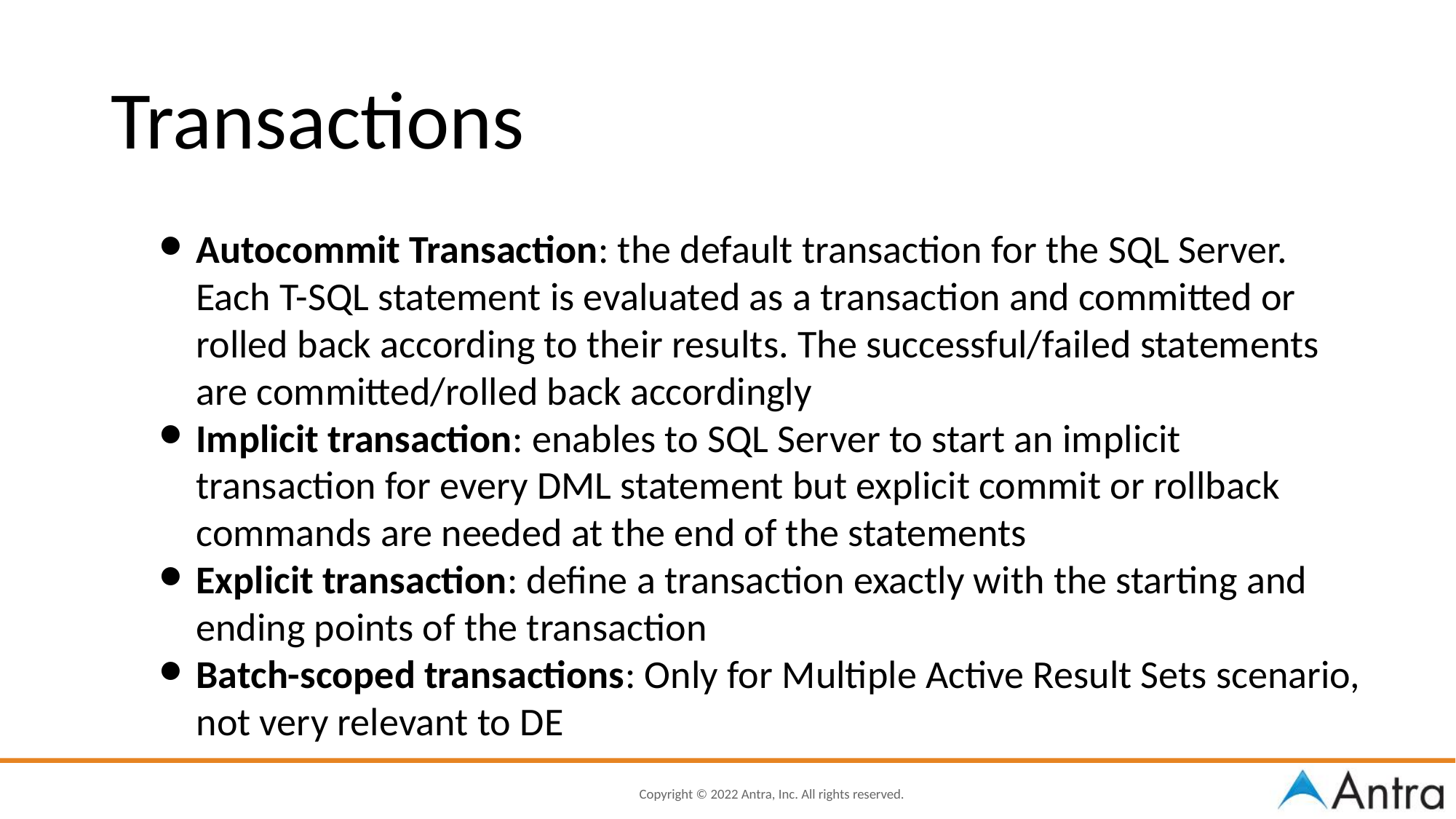

Transactions
Autocommit Transaction: the default transaction for the SQL Server. Each T-SQL statement is evaluated as a transaction and committed or rolled back according to their results. The successful/failed statements are committed/rolled back accordingly
Implicit transaction: enables to SQL Server to start an implicit transaction for every DML statement but explicit commit or rollback commands are needed at the end of the statements
Explicit transaction: define a transaction exactly with the starting and ending points of the transaction
Batch-scoped transactions: Only for Multiple Active Result Sets scenario, not very relevant to DE